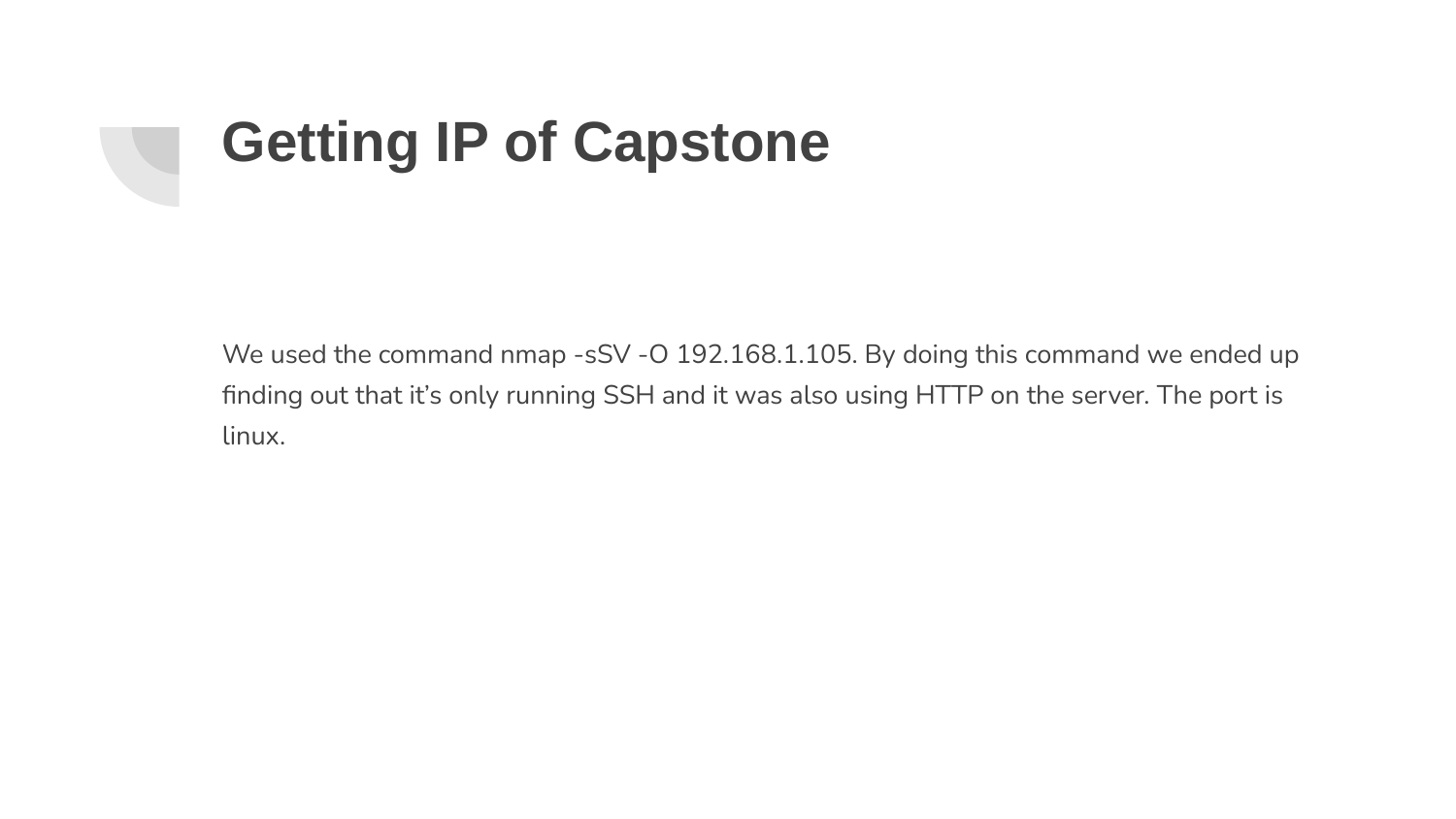

# Getting IP of Capstone
We used the command nmap -sSV -O 192.168.1.105. By doing this command we ended up finding out that it’s only running SSH and it was also using HTTP on the server. The port is linux.